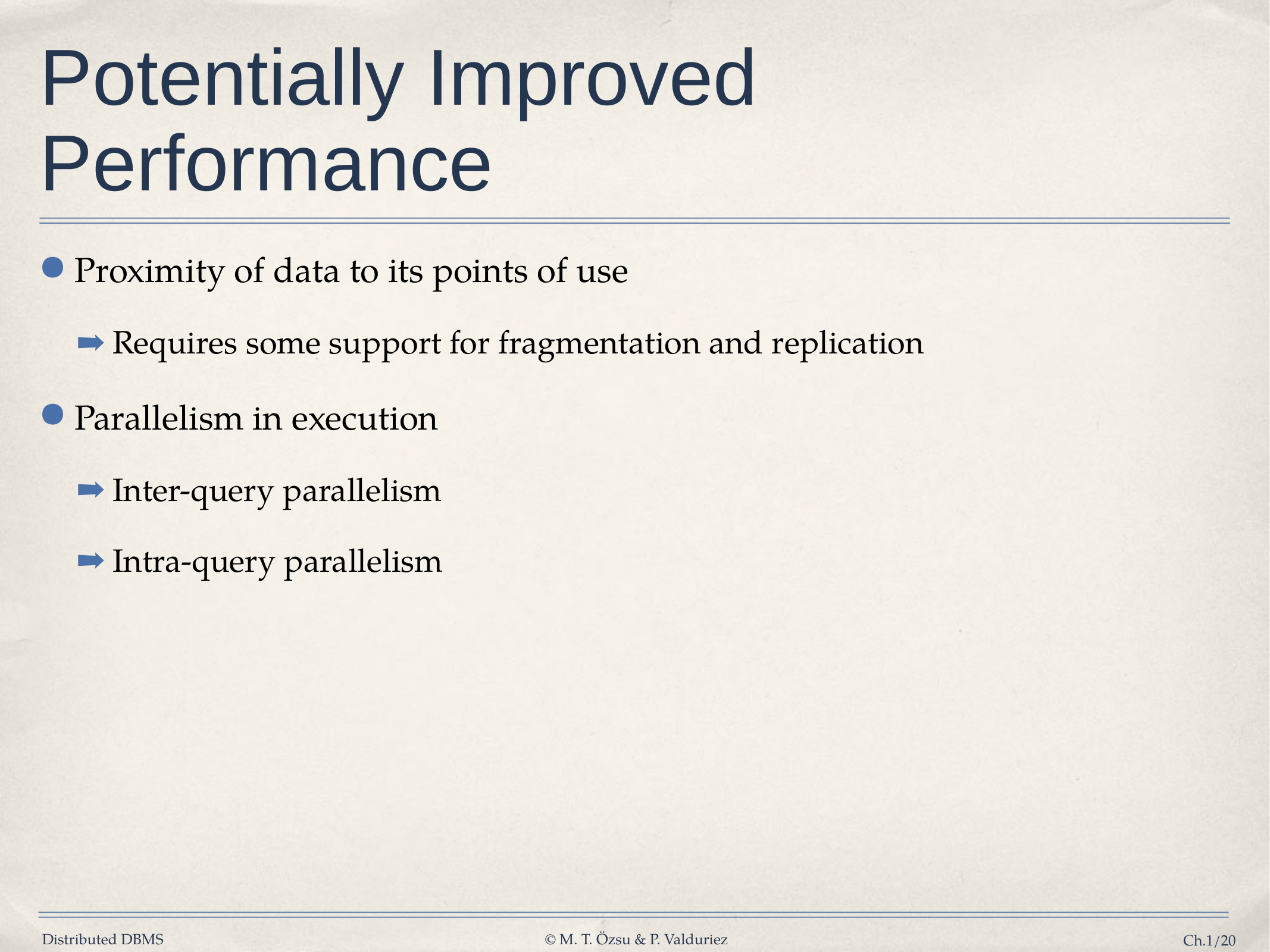

# Potentially Improved Performance
Proximity of data to its points of use
Requires some support for fragmentation and replication
Parallelism in execution
Inter-query parallelism
Intra-query parallelism